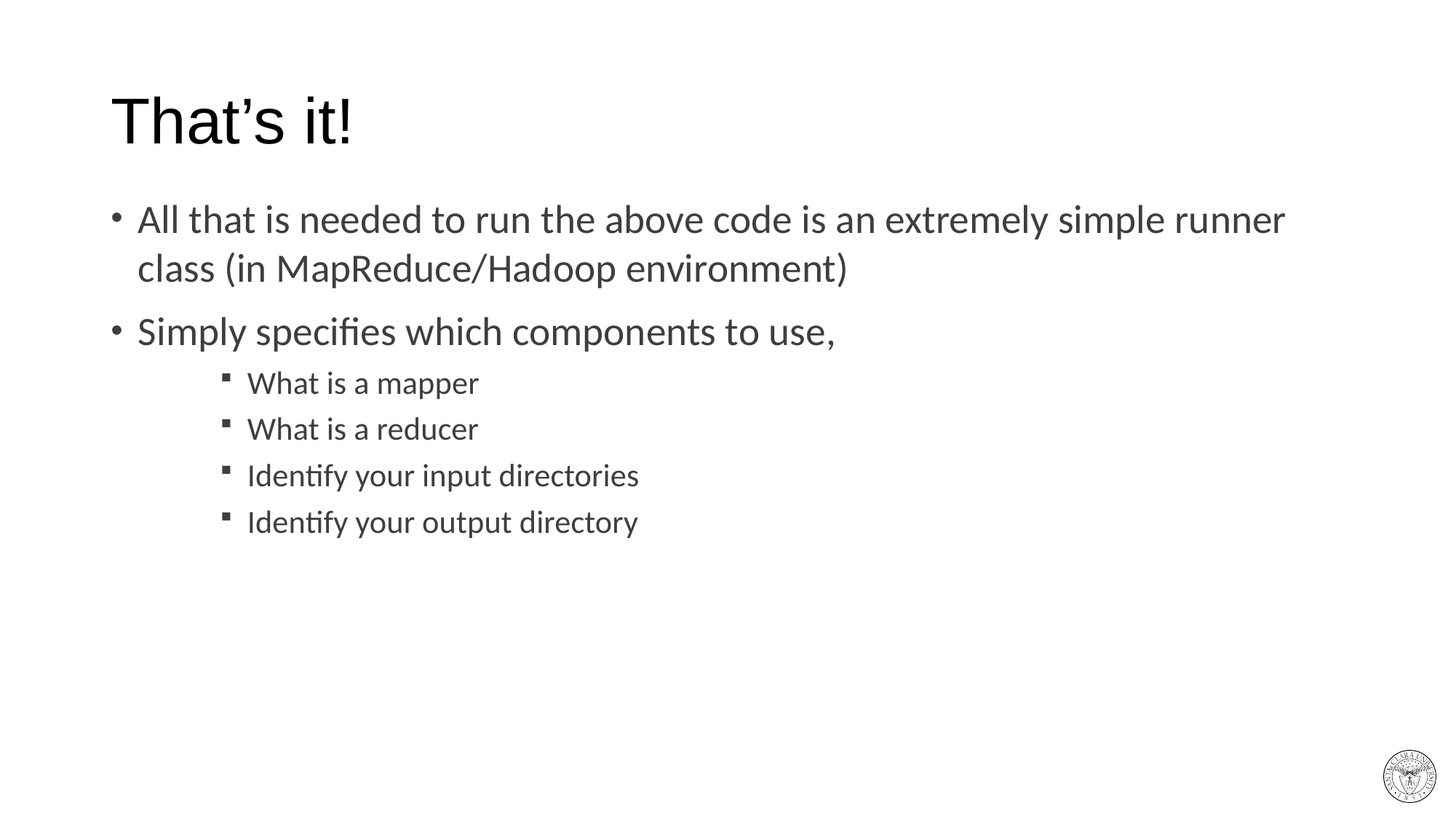

# That’s it!
All that is needed to run the above code is an extremely simple runner class (in MapReduce/Hadoop environment)
Simply specifies which components to use,
What is a mapper
What is a reducer
Identify your input directories
Identify your output directory